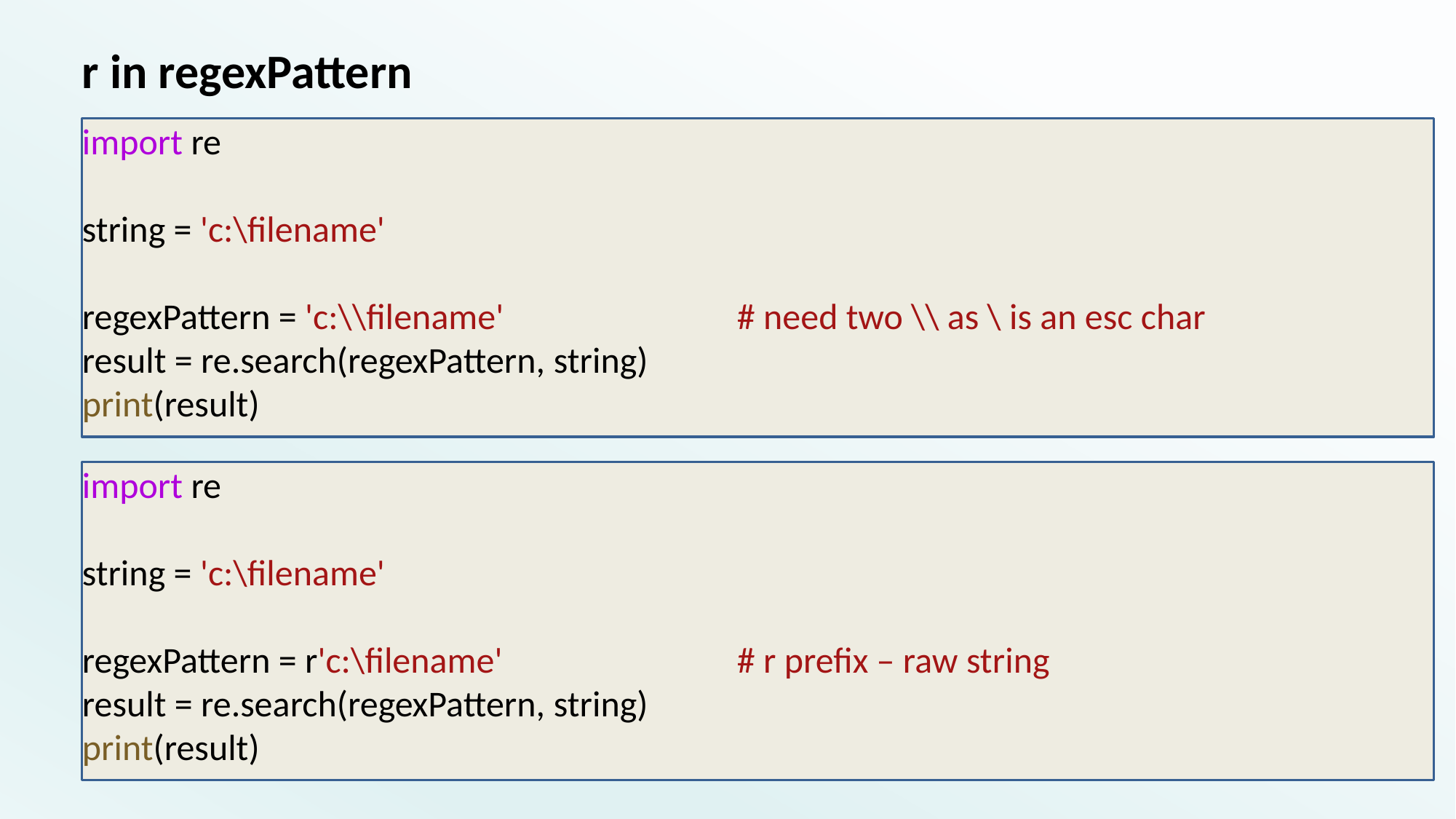

# r in regexPattern
import re
string = 'c:\filename'
regexPattern = 'c:\\filename'			# need two \\ as \ is an esc char
result = re.search(regexPattern, string)
print(result)

import re
string = 'c:\filename'
regexPattern = r'c:\filename'			# r prefix – raw string
result = re.search(regexPattern, string)
print(result)